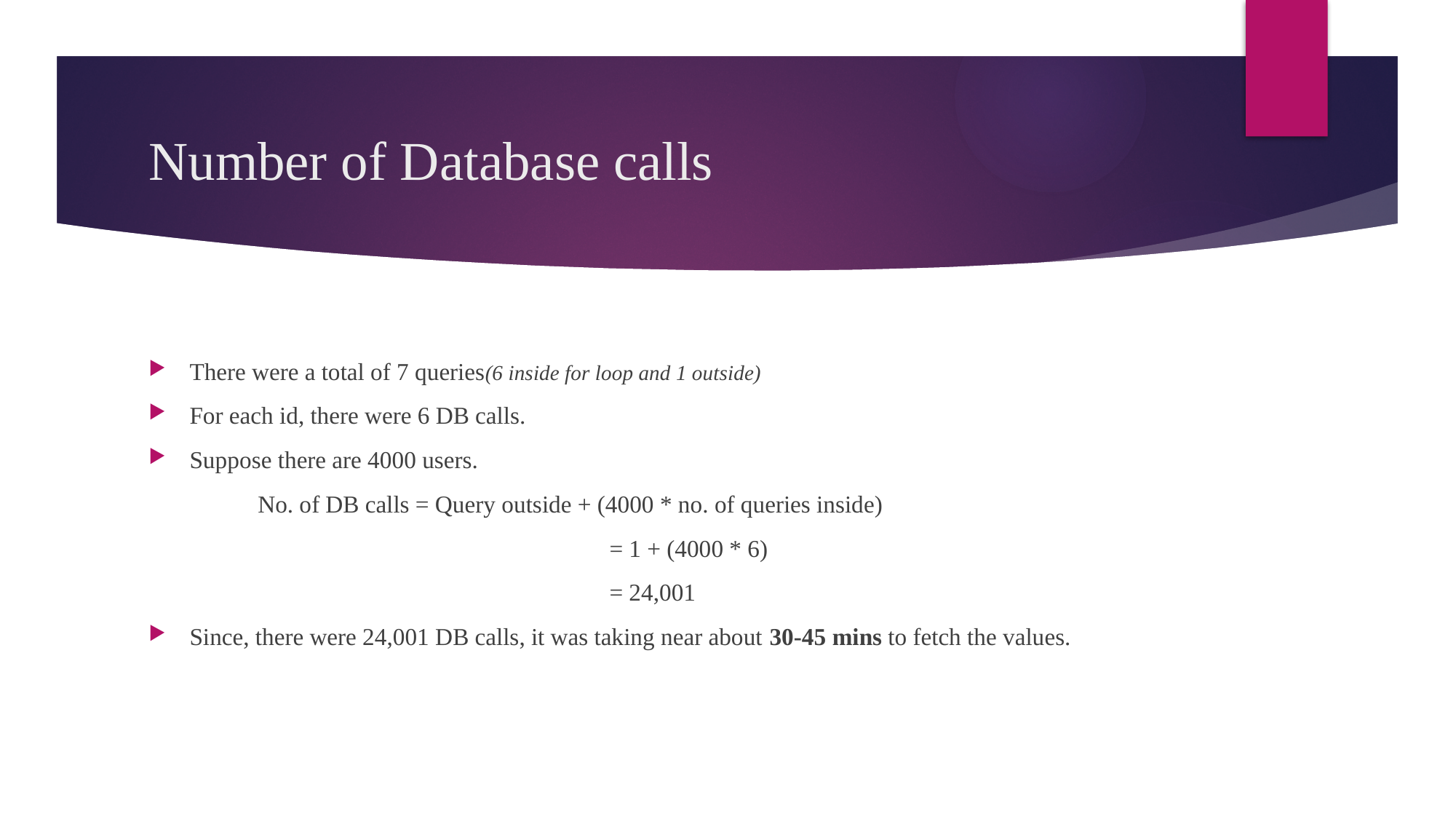

# Number of Database calls
There were a total of 7 queries(6 inside for loop and 1 outside)
For each id, there were 6 DB calls.
Suppose there are 4000 users.
	No. of DB calls = Query outside + (4000 * no. of queries inside)
				    = 1 + (4000 * 6)
				    = 24,001
Since, there were 24,001 DB calls, it was taking near about 30-45 mins to fetch the values.